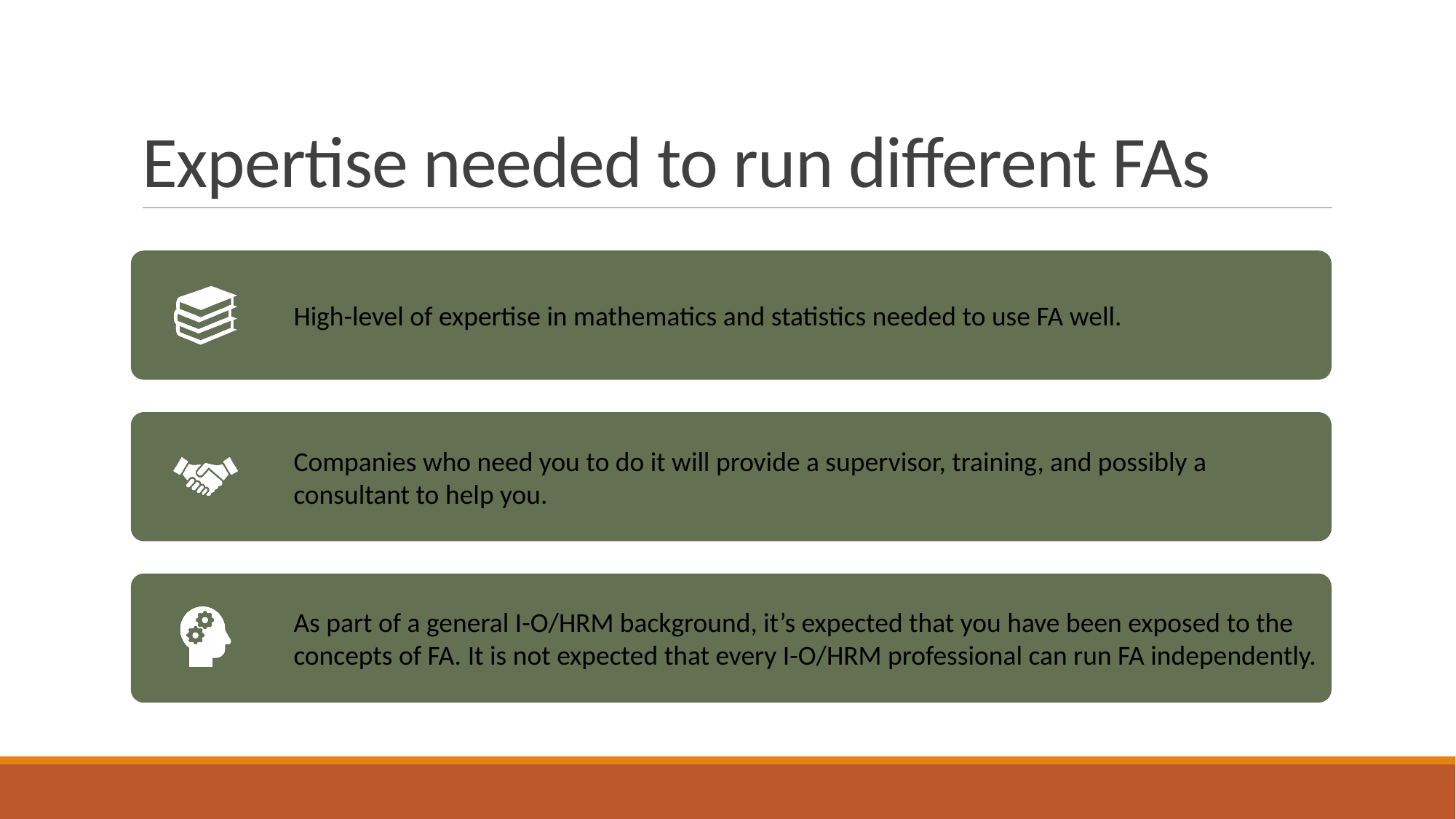

# Expertise needed to run different FAs
High-level of expertise in mathematics and statistics needed to use FA well.
Companies who need you to do it will provide a supervisor, training, and possibly a consultant to help you.
As part of a general I-O/HRM background, it’s expected that you have been exposed to the concepts of FA. It is not expected that every I-O/HRM professional can run FA independently.